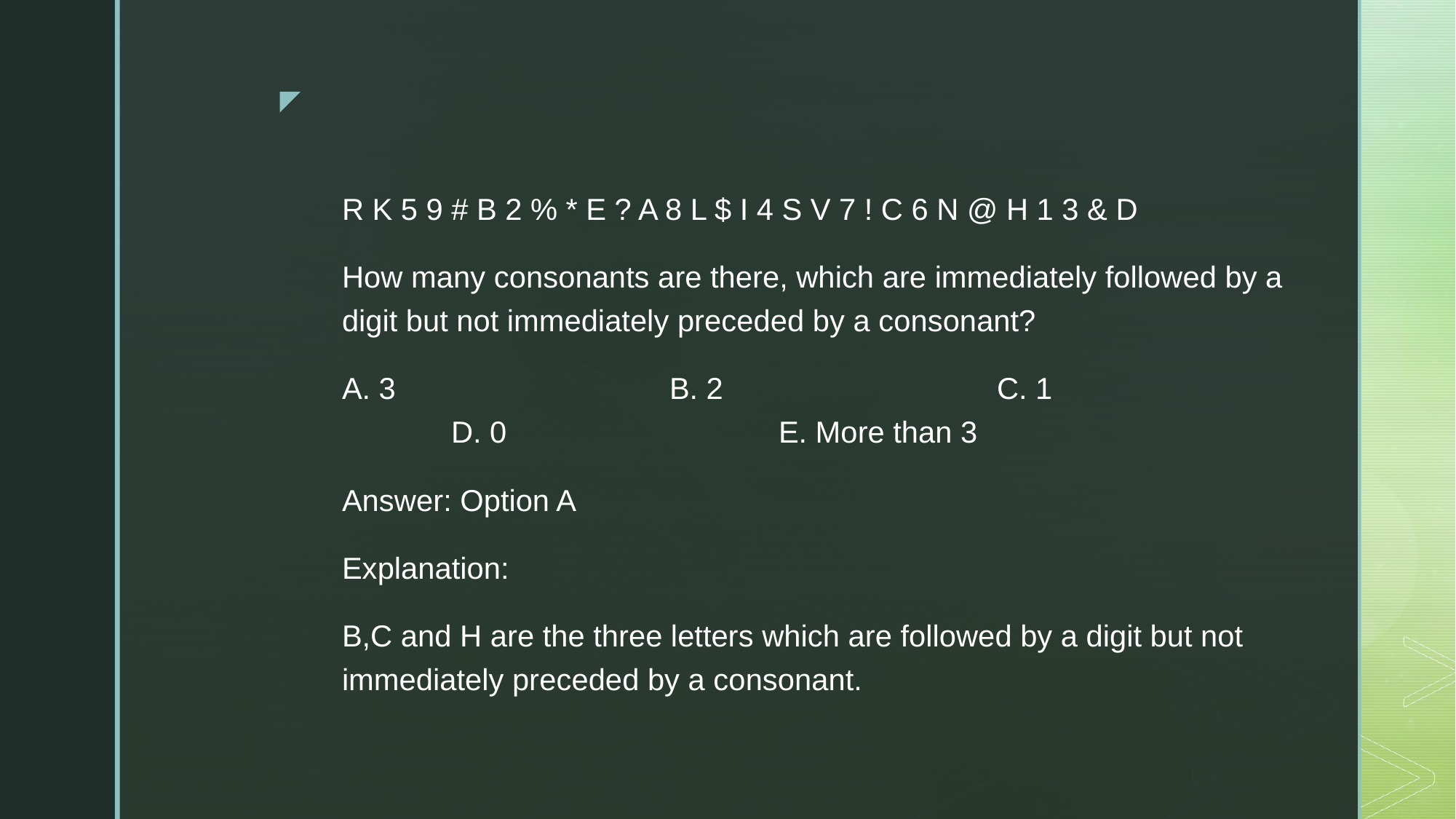

R K 5 9 # B 2 % * E ? A 8 L $ I 4 S V 7 ! C 6 N @ H 1 3 & D
How many consonants are there, which are immediately followed by a digit but not immediately preceded by a consonant?
A. 3			B. 2			C. 1			D. 0			E. More than 3
Answer: Option A
Explanation:
B,C and H are the three letters which are followed by a digit but not immediately preceded by a consonant.